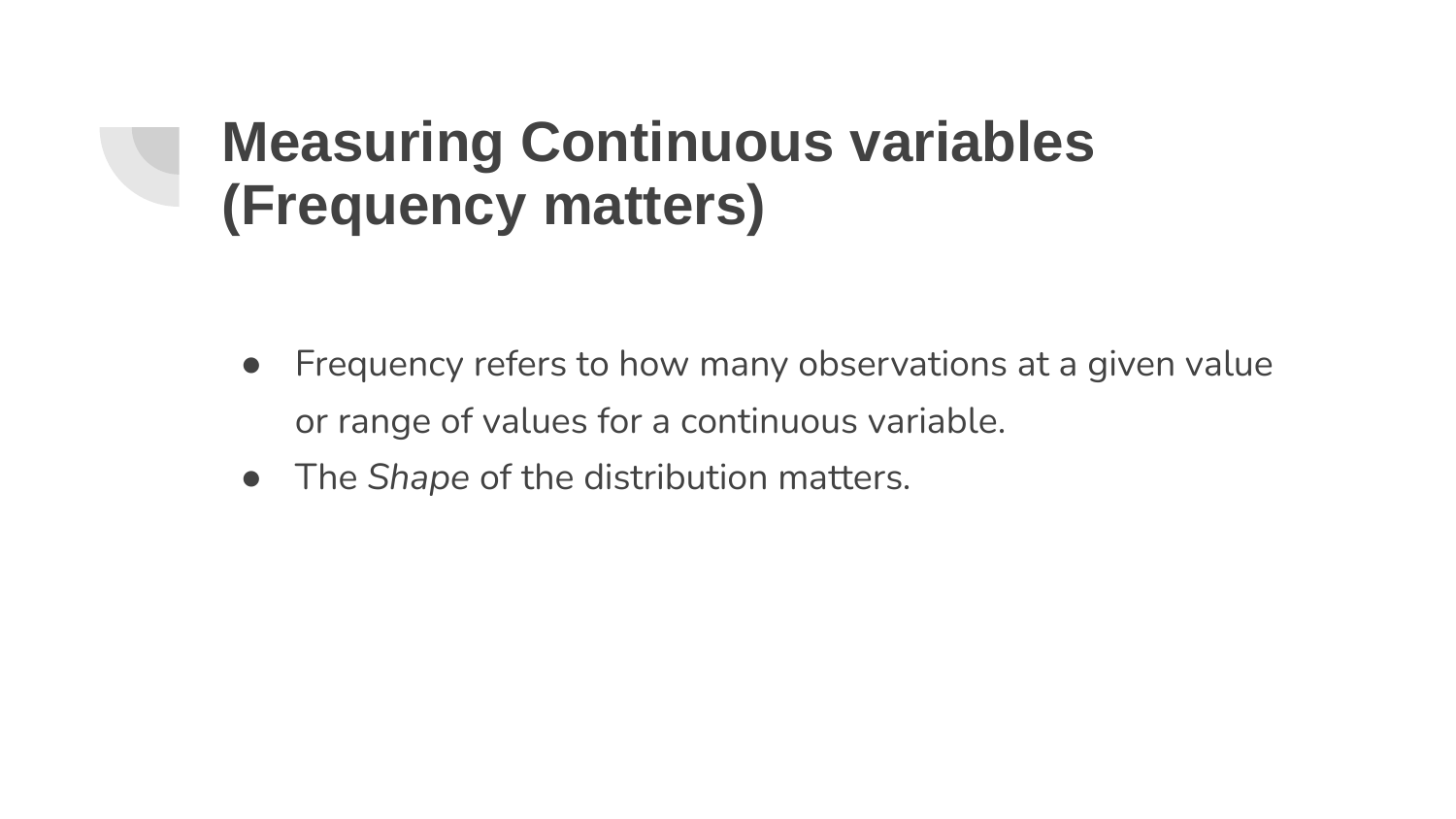

# Measuring Continuous variables (Frequency matters)
Frequency refers to how many observations at a given value or range of values for a continuous variable.
The Shape of the distribution matters.